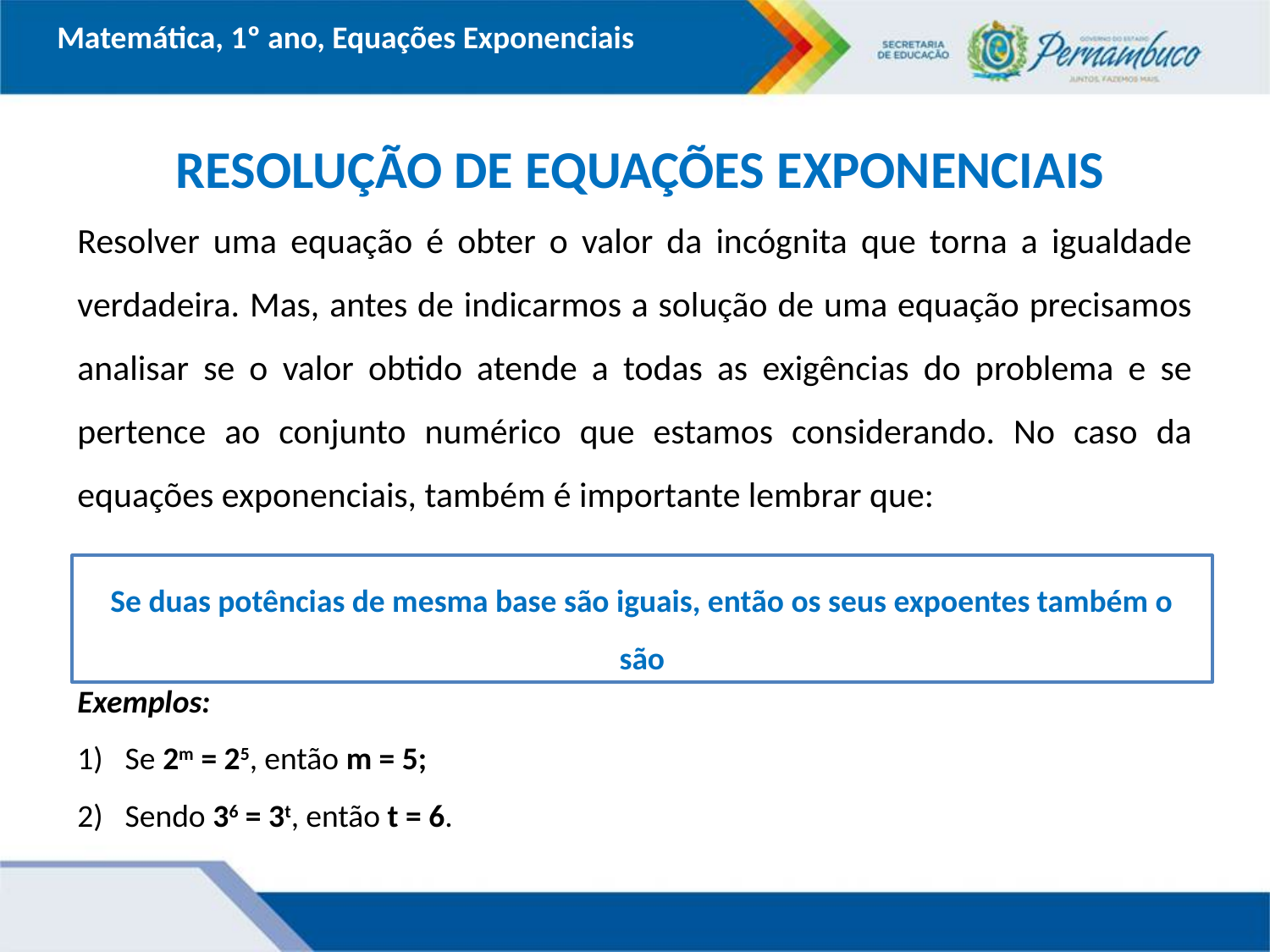

Matemática, 1º ano, Equações Exponenciais

RESOLUÇÃO DE EQUAÇÕES EXPONENCIAIS
Resolver uma equação é obter o valor da incógnita que torna a igualdade verdadeira. Mas, antes de indicarmos a solução de uma equação precisamos analisar se o valor obtido atende a todas as exigências do problema e se pertence ao conjunto numérico que estamos considerando. No caso da equações exponenciais, também é importante lembrar que:
Se duas potências de mesma base são iguais, então os seus expoentes também o são
Exemplos:
Se 2m = 25, então m = 5;
Sendo 36 = 3t, então t = 6.